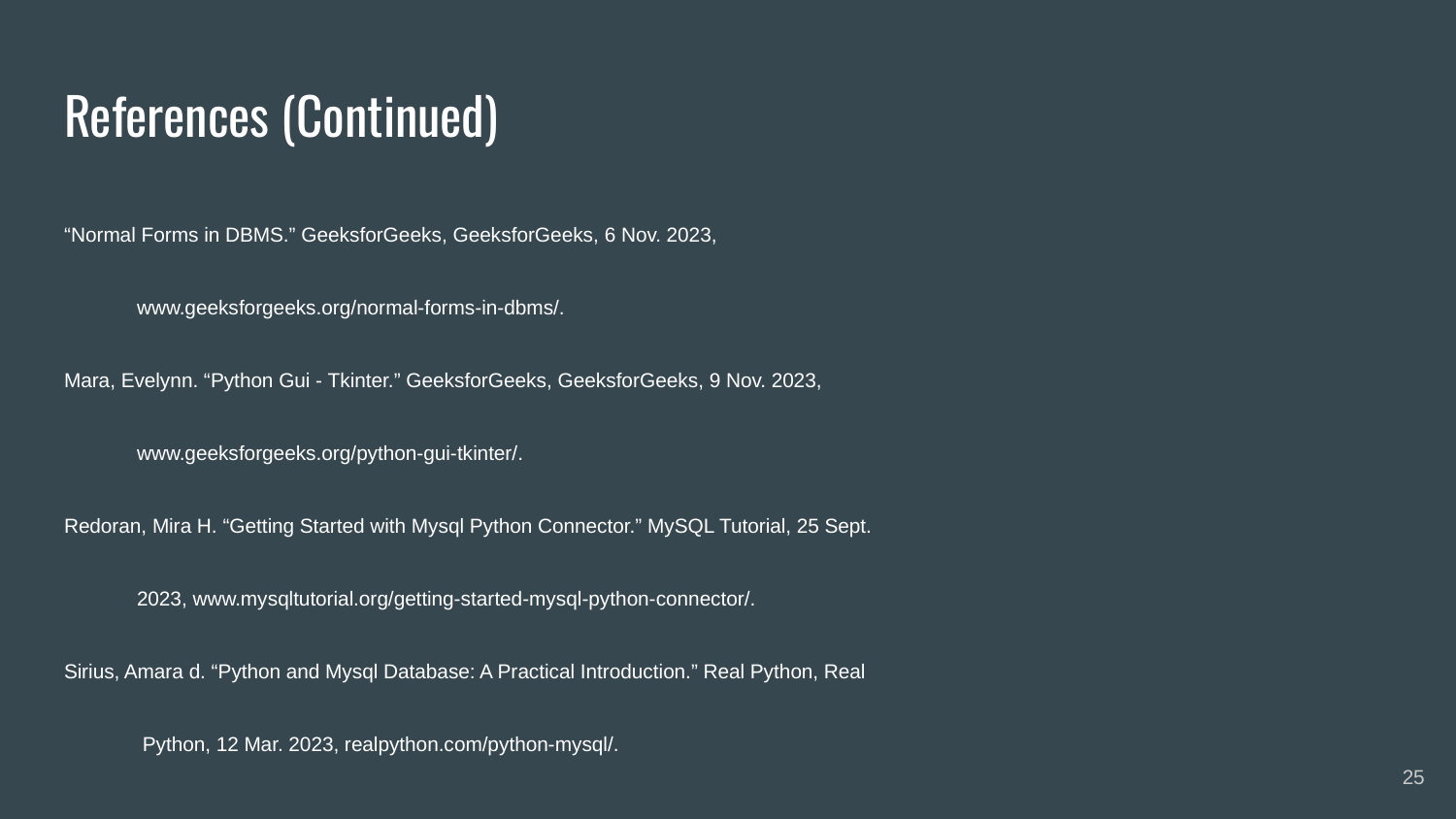

# References (Continued)
“Normal Forms in DBMS.” GeeksforGeeks, GeeksforGeeks, 6 Nov. 2023,
www.geeksforgeeks.org/normal-forms-in-dbms/.
Mara, Evelynn. “Python Gui - Tkinter.” GeeksforGeeks, GeeksforGeeks, 9 Nov. 2023,
www.geeksforgeeks.org/python-gui-tkinter/.
Redoran, Mira H. “Getting Started with Mysql Python Connector.” MySQL Tutorial, 25 Sept.
2023, www.mysqltutorial.org/getting-started-mysql-python-connector/.
Sirius, Amara d. “Python and Mysql Database: A Practical Introduction.” Real Python, Real
 Python, 12 Mar. 2023, realpython.com/python-mysql/.

25